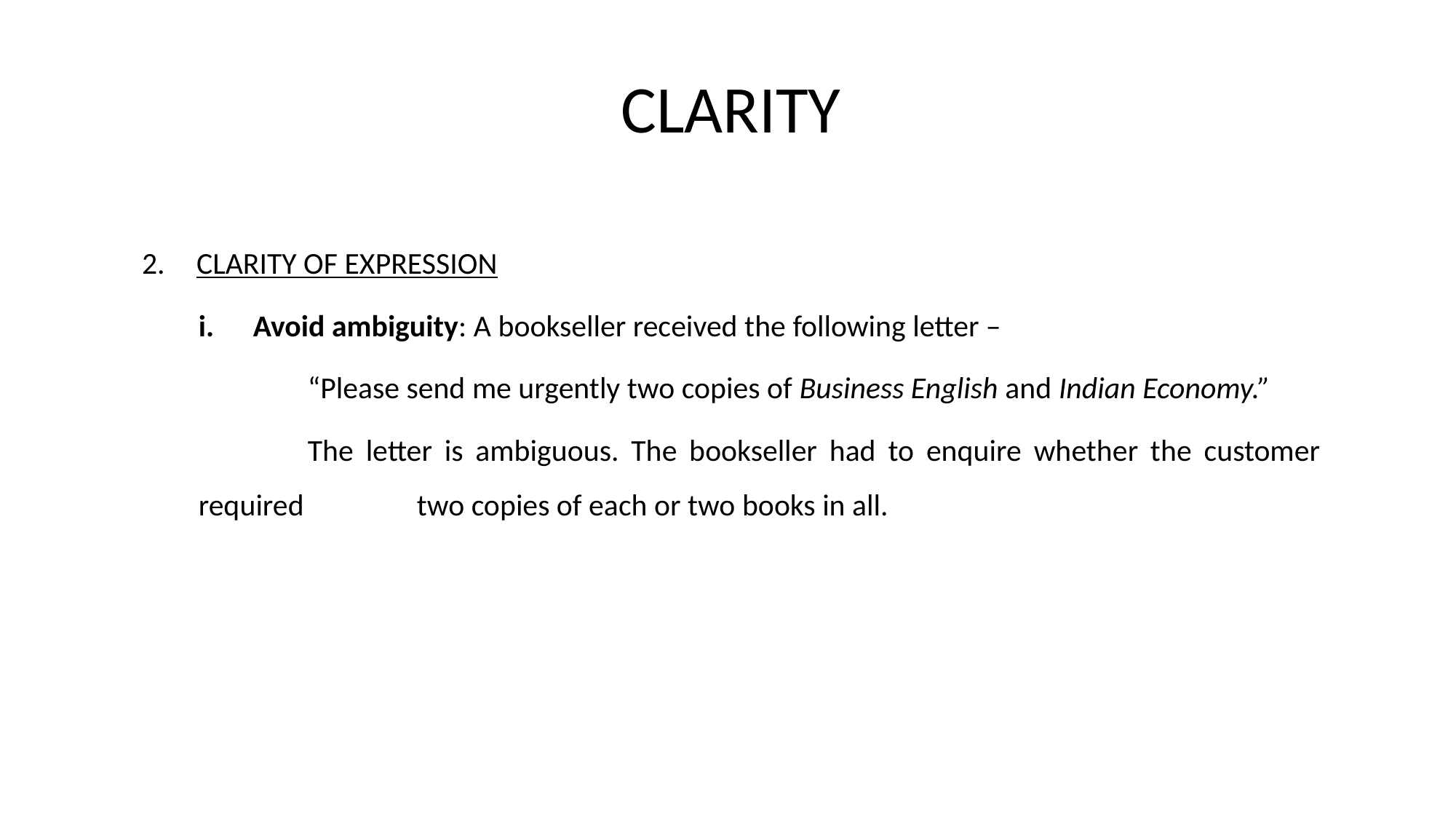

# CLARITY
CLARITY OF EXPRESSION
Avoid ambiguity: A bookseller received the following letter –
	“Please send me urgently two copies of Business English and Indian Economy.”
	The letter is ambiguous. The bookseller had to enquire whether the customer required 	two copies of each or two books in all.